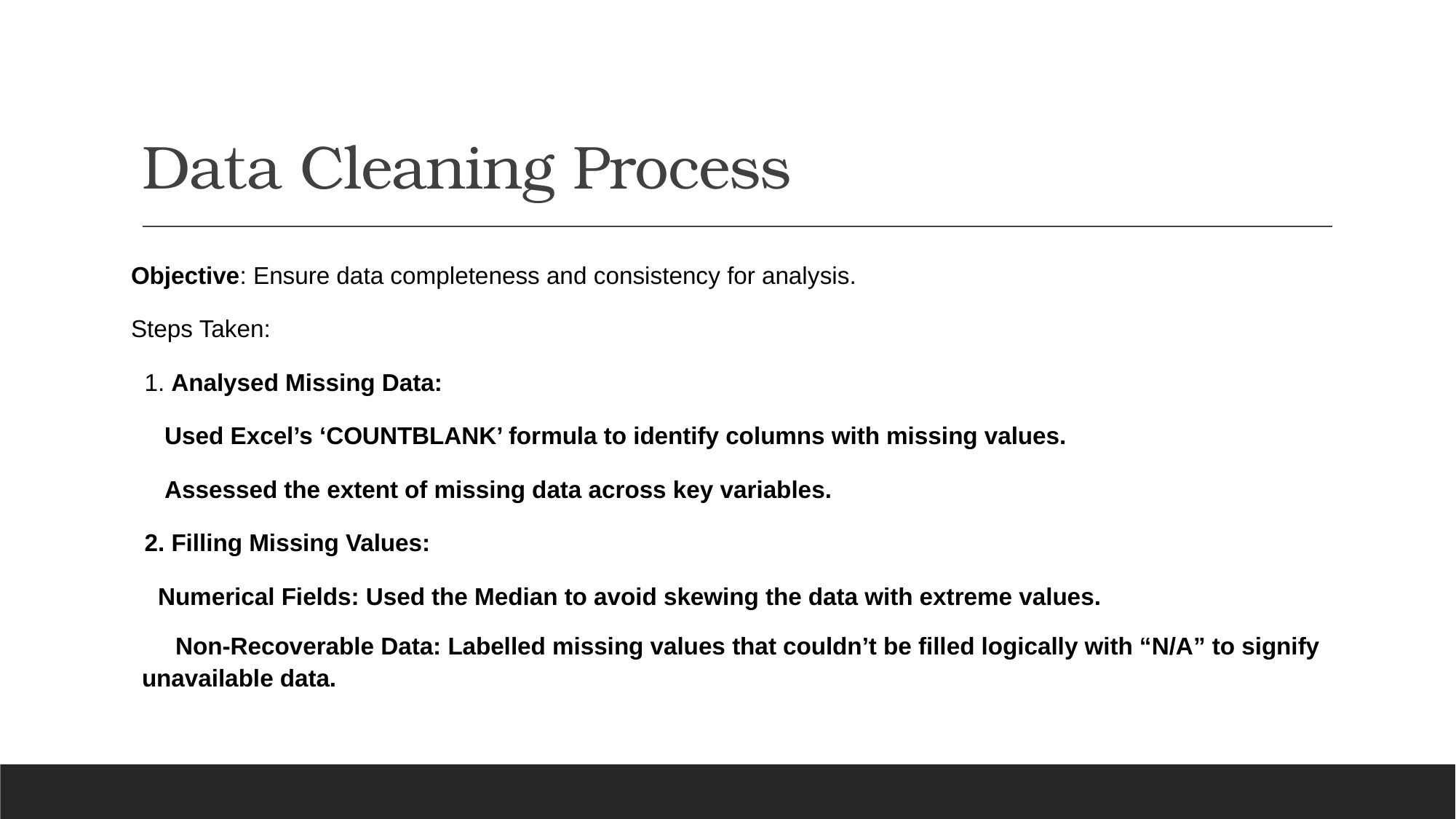

# Data Cleaning Process
Objective: Ensure data completeness and consistency for analysis.
Steps Taken:
  1. Analysed Missing Data:
     Used Excel’s ‘COUNTBLANK’ formula to identify columns with missing values.
     Assessed the extent of missing data across key variables.
  2. Filling Missing Values:
    Numerical Fields: Used the Median to avoid skewing the data with extreme values.
     Non-Recoverable Data: Labelled missing values that couldn’t be filled logically with “N/A” to signify unavailable data.